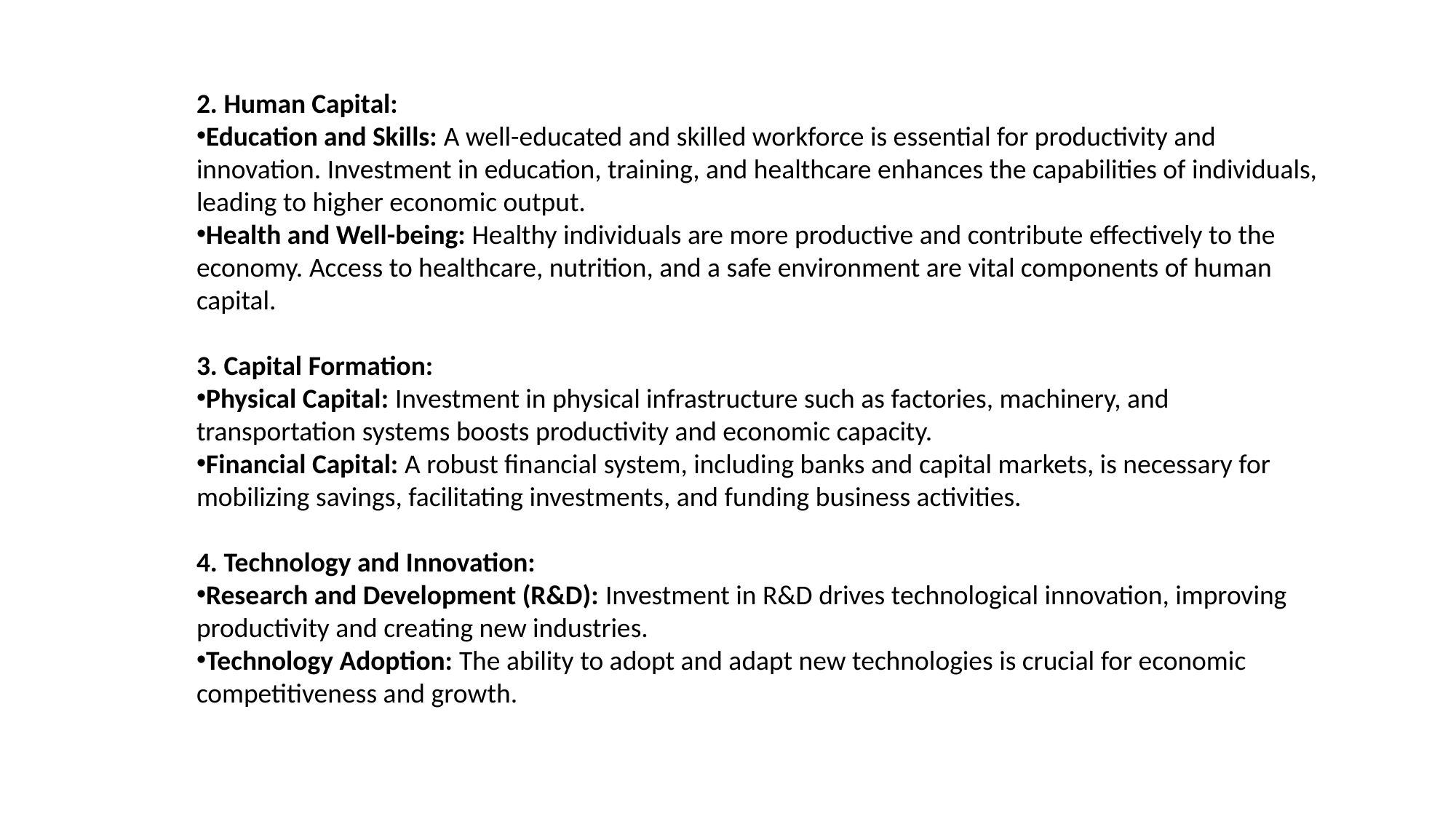

2. Human Capital:
Education and Skills: A well-educated and skilled workforce is essential for productivity and innovation. Investment in education, training, and healthcare enhances the capabilities of individuals, leading to higher economic output.
Health and Well-being: Healthy individuals are more productive and contribute effectively to the economy. Access to healthcare, nutrition, and a safe environment are vital components of human capital.

3. Capital Formation:
Physical Capital: Investment in physical infrastructure such as factories, machinery, and transportation systems boosts productivity and economic capacity.
Financial Capital: A robust financial system, including banks and capital markets, is necessary for mobilizing savings, facilitating investments, and funding business activities.

4. Technology and Innovation:
Research and Development (R&D): Investment in R&D drives technological innovation, improving productivity and creating new industries.
Technology Adoption: The ability to adopt and adapt new technologies is crucial for economic competitiveness and growth.